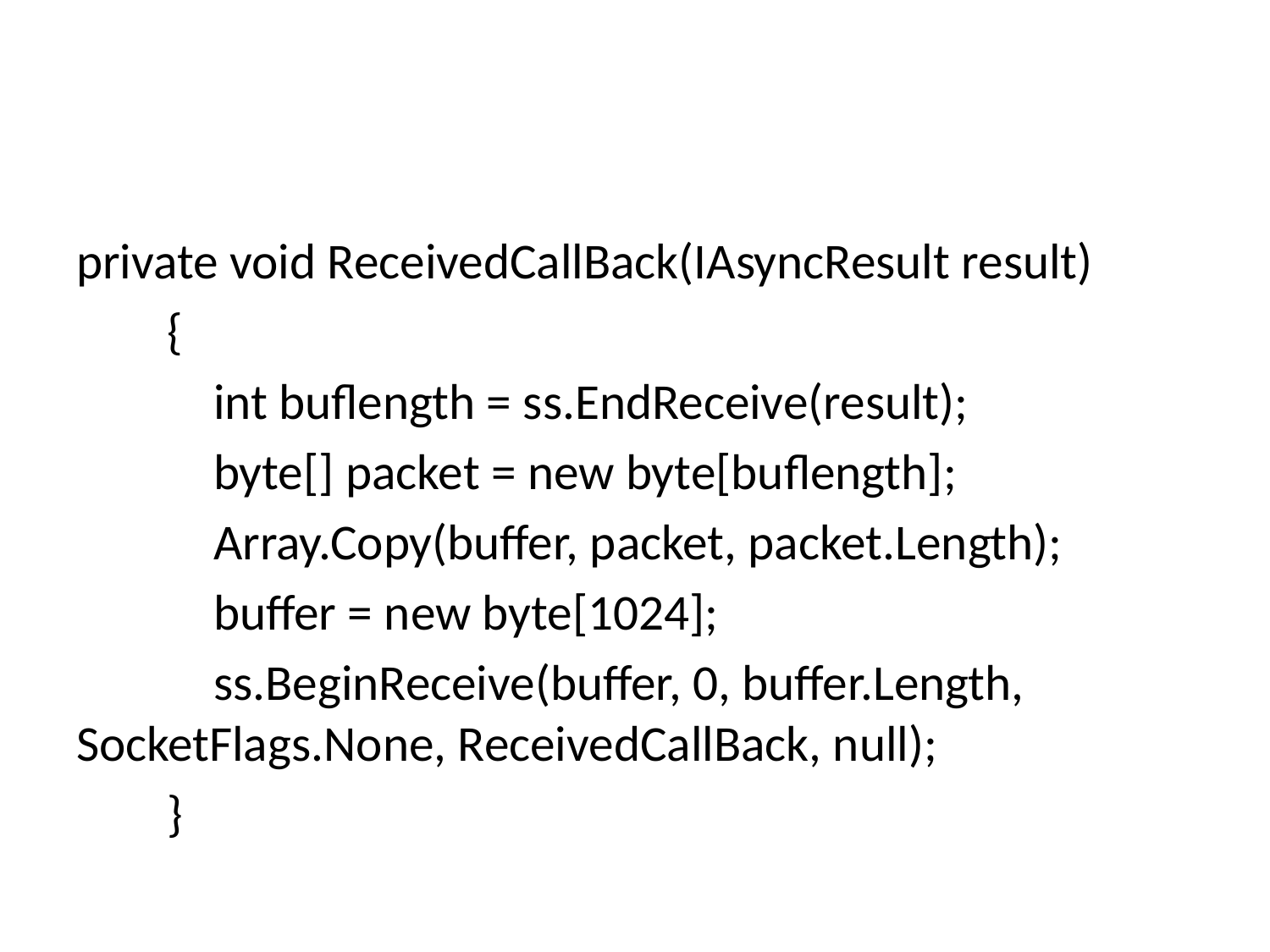

#
private void ReceivedCallBack(IAsyncResult result)
        {
            int buflength = ss.EndReceive(result);
            byte[] packet = new byte[buflength];
            Array.Copy(buffer, packet, packet.Length);
            buffer = new byte[1024];
            ss.BeginReceive(buffer, 0, buffer.Length, SocketFlags.None, ReceivedCallBack, null);
        }